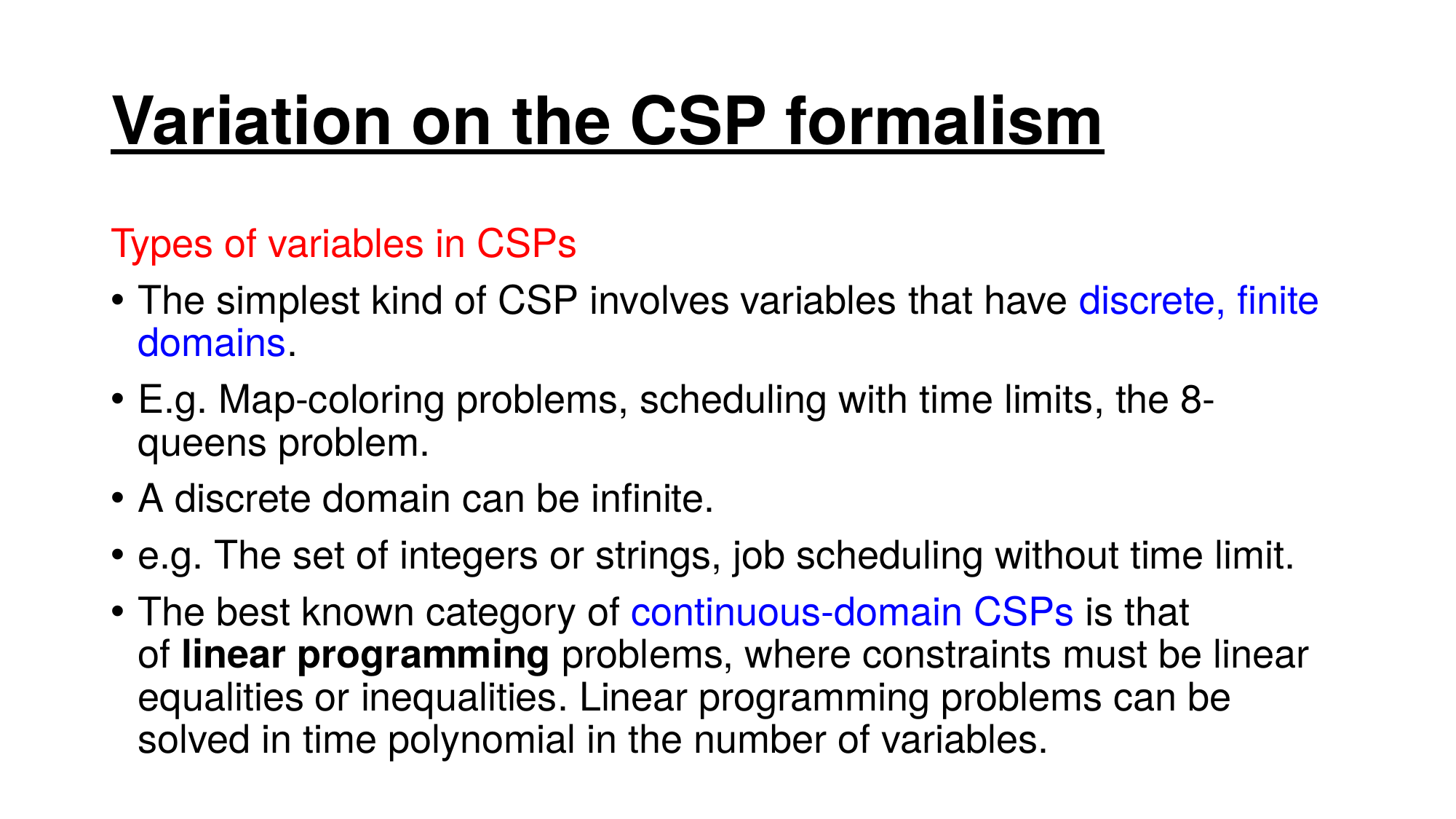

# Variation on the CSP formalism
Types of variables in CSPs
The simplest kind of CSP involves variables that have discrete, finite domains.
E.g. Map-coloring problems, scheduling with time limits, the 8-queens problem.
A discrete domain can be infinite.
e.g. The set of integers or strings, job scheduling without time limit.
The best known category of continuous-domain CSPs is that of linear programming problems, where constraints must be linear equalities or inequalities. Linear programming problems can be solved in time polynomial in the number of variables.